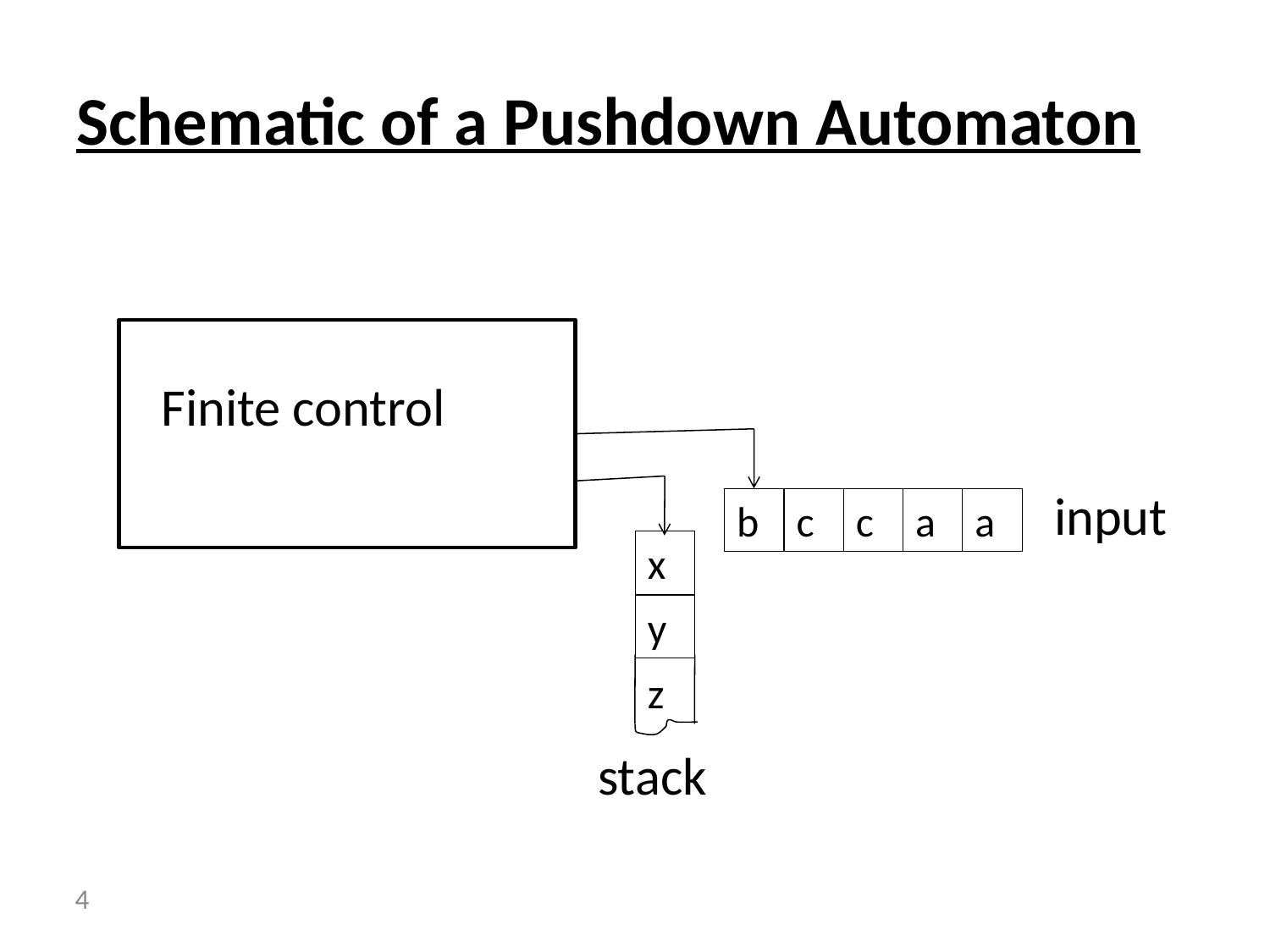

# Schematic of a Pushdown Automaton

b
c
c
a
a
Finite control
input
x
y
z

stack
  4